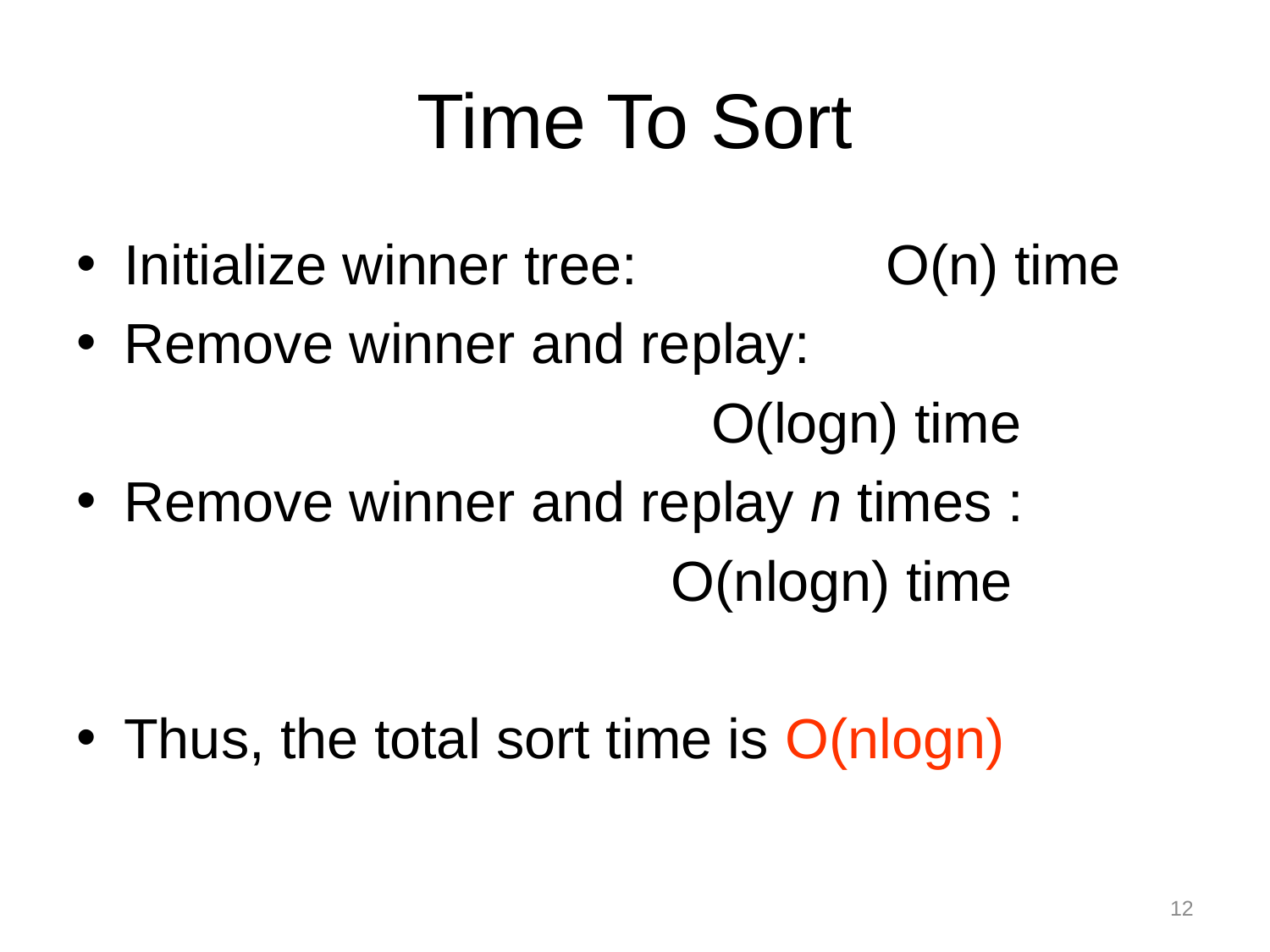

# Time To Sort
Initialize winner tree: 		O(n) time
Remove winner and replay:
                                 	O(logn) time
Remove winner and replay n times :
                                      O(nlogn) time

Thus, the total sort time is O(nlogn)
12